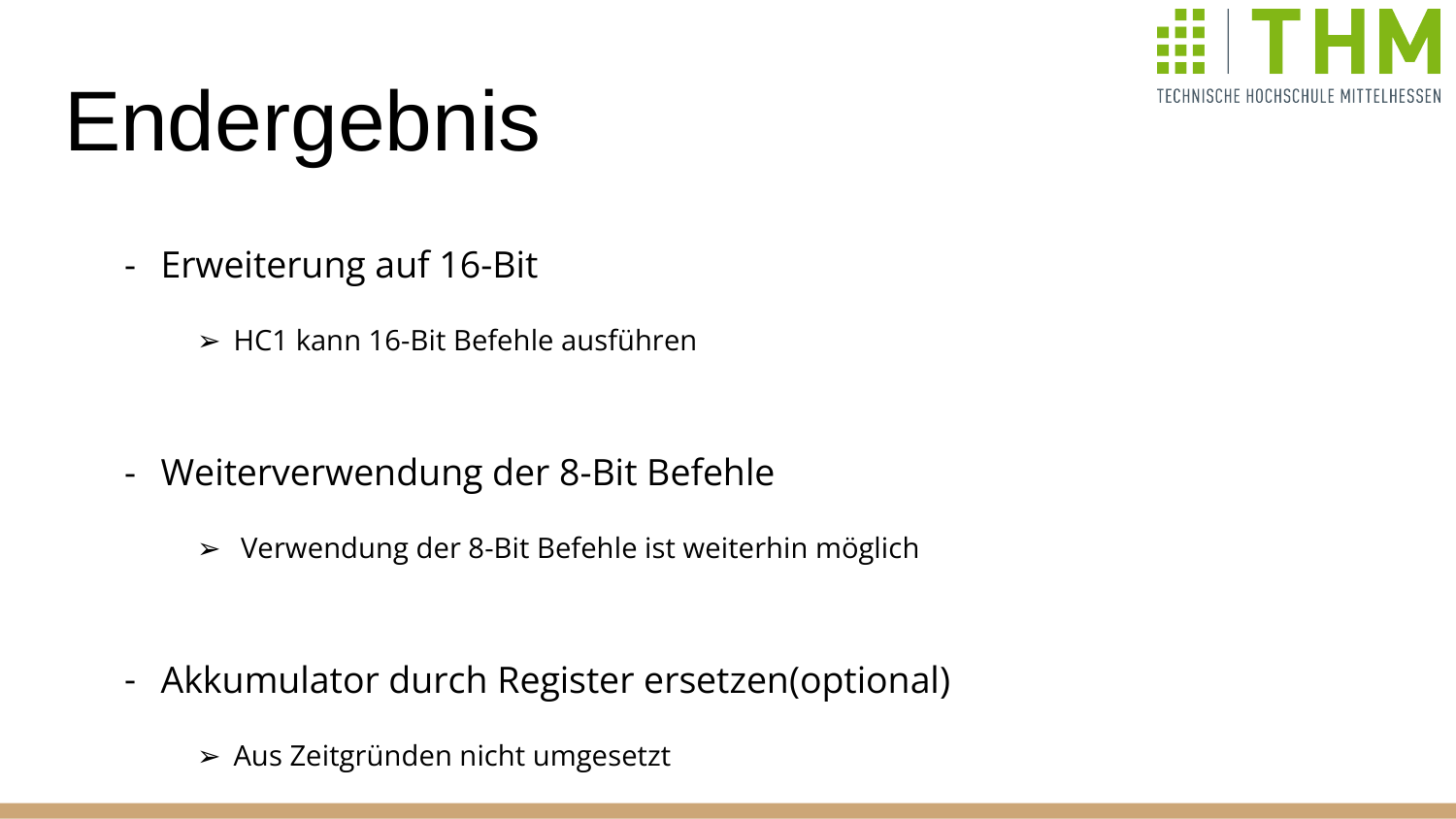

# Endergebnis
Erweiterung auf 16-Bit
HC1 kann 16-Bit Befehle ausführen

Weiterverwendung der 8-Bit Befehle
 Verwendung der 8-Bit Befehle ist weiterhin möglich

Akkumulator durch Register ersetzen(optional)
Aus Zeitgründen nicht umgesetzt